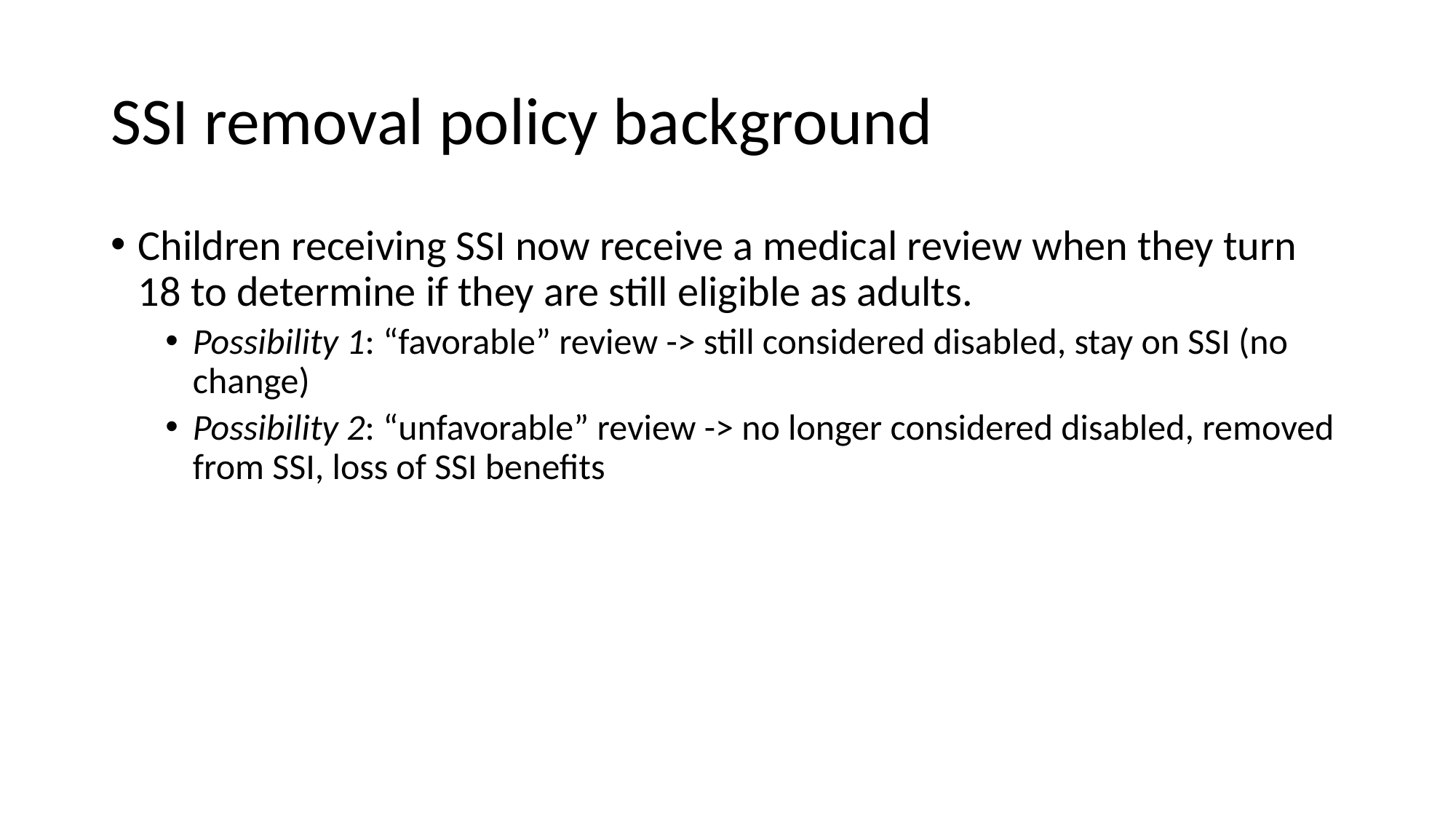

# SSI removal policy background
Children receiving SSI now receive a medical review when they turn 18 to determine if they are still eligible as adults.
Possibility 1: “favorable” review -> still considered disabled, stay on SSI (no change)
Possibility 2: “unfavorable” review -> no longer considered disabled, removed from SSI, loss of SSI benefits